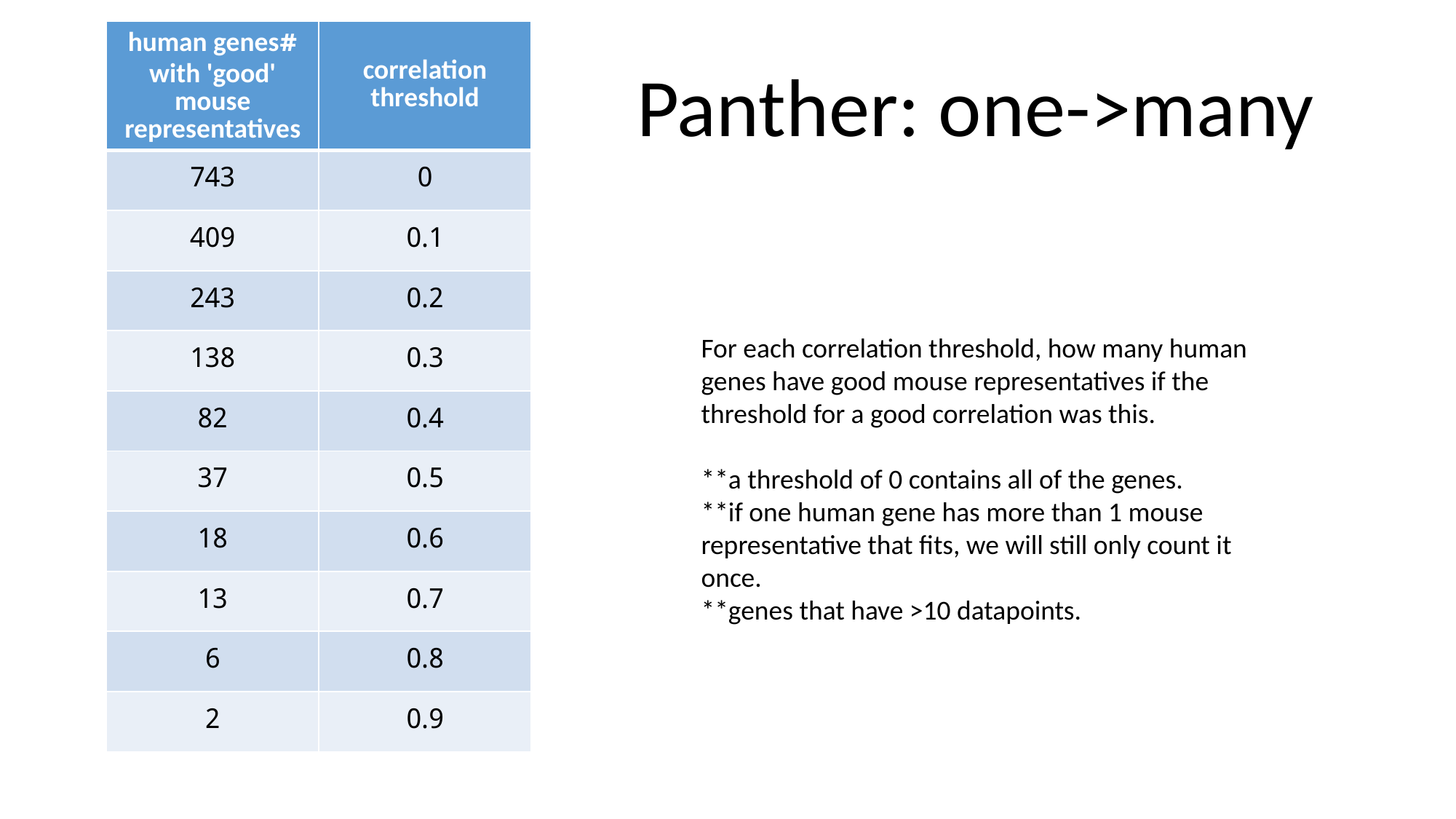

| #human genes with 'good' mouse representatives | correlation threshold |
| --- | --- |
| 743 | 0 |
| 409 | 0.1 |
| 243 | 0.2 |
| 138 | 0.3 |
| 82 | 0.4 |
| 37 | 0.5 |
| 18 | 0.6 |
| 13 | 0.7 |
| 6 | 0.8 |
| 2 | 0.9 |
Panther: one->many
For each correlation threshold, how many human genes have good mouse representatives if the threshold for a good correlation was this.

**a threshold of 0 contains all of the genes.
**if one human gene has more than 1 mouse representative that fits, we will still only count it once.
**genes that have >10 datapoints.